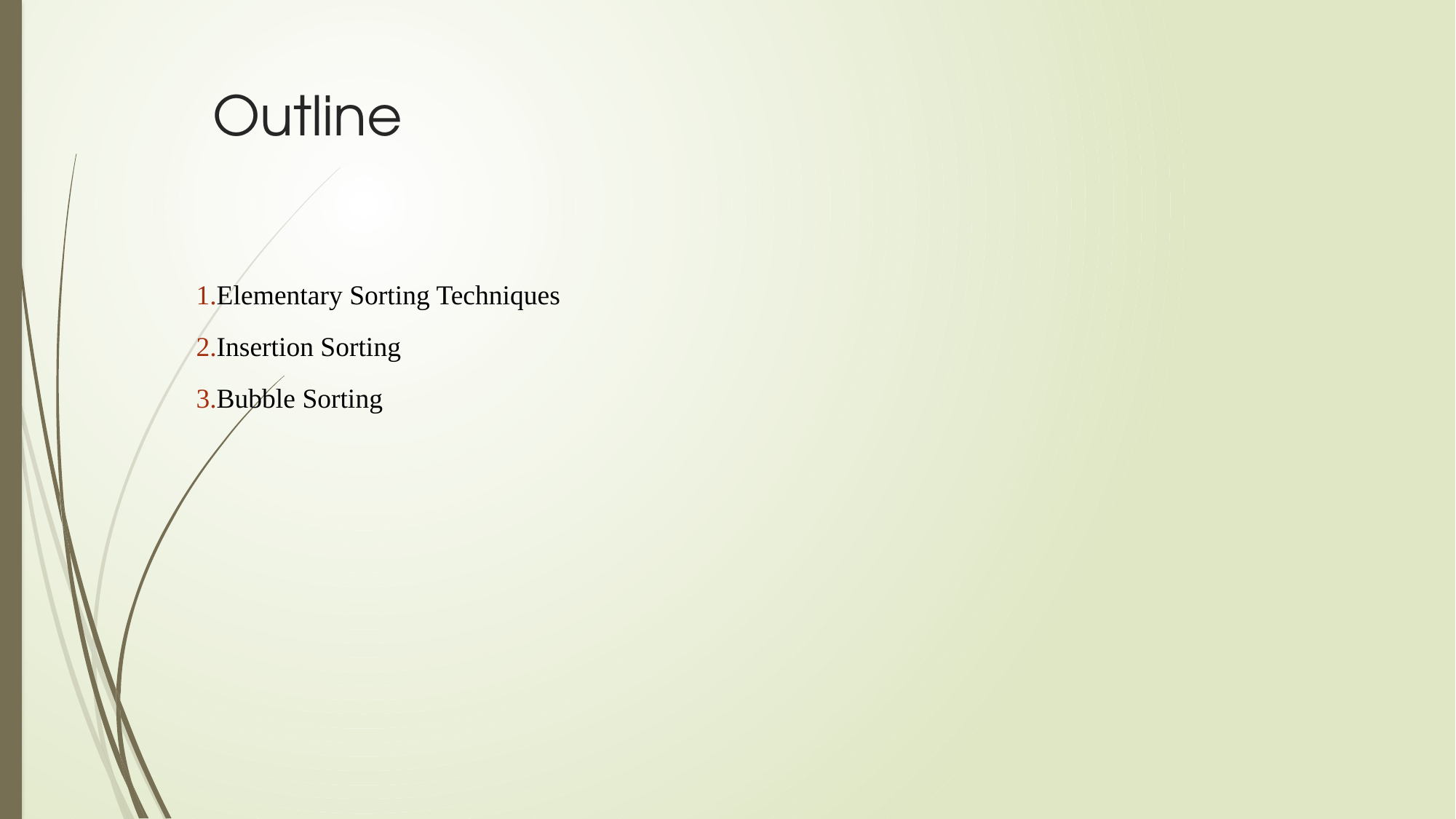

# Outline
Elementary Sorting Techniques
Insertion Sorting
Bubble Sorting